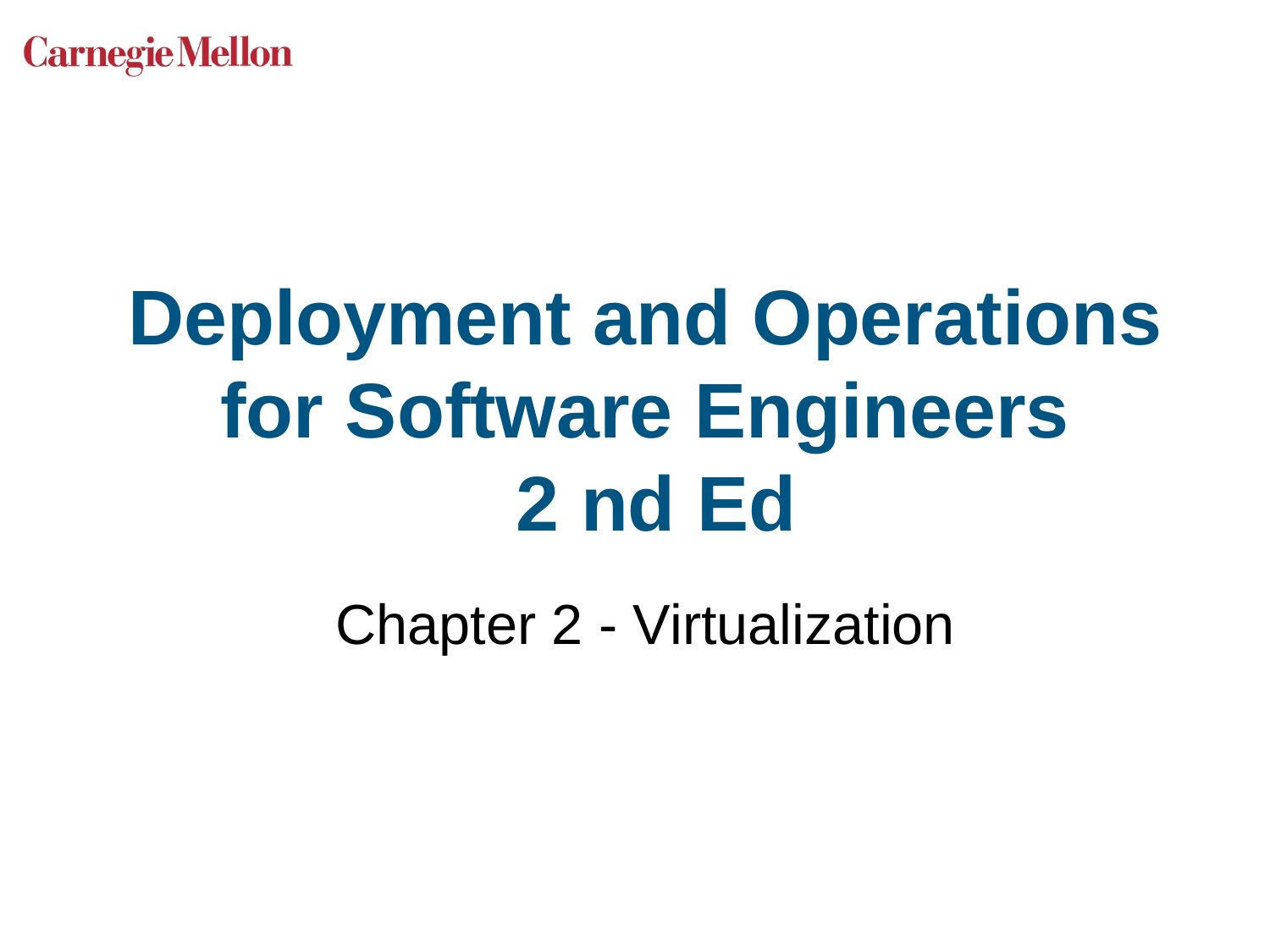

# Deployment and Operations for Software Engineers 2 nd Ed
Chapter 2 - Virtualization